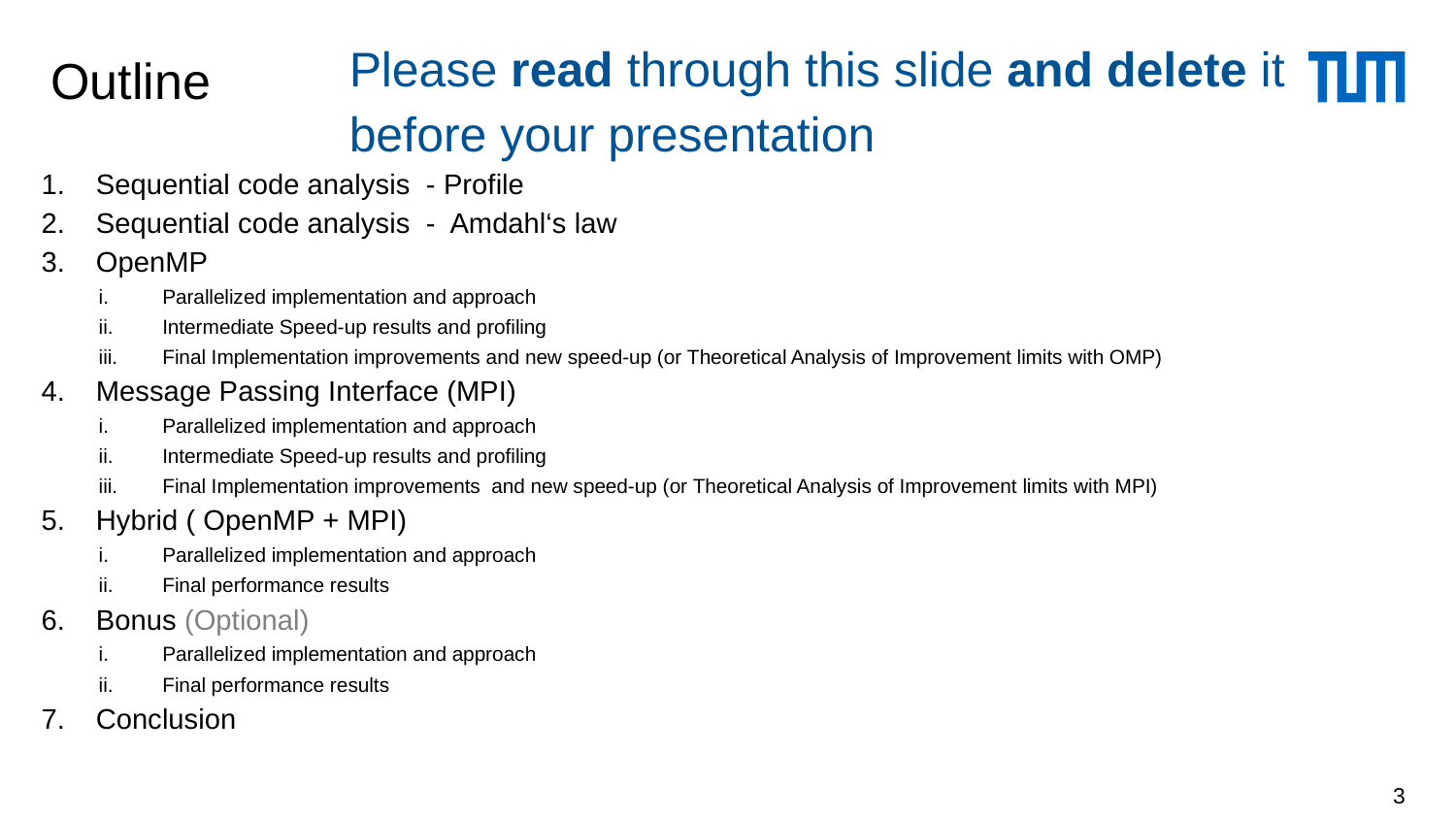

Please read through this slide and delete it before your presentation
# Outline
Sequential code analysis  - Profile
Sequential code analysis  -  Amdahl‘s law
OpenMP
Parallelized implementation and approach
Intermediate Speed-up results and profiling
Final Implementation improvements and new speed-up (or Theoretical Analysis of Improvement limits with OMP)
Message Passing Interface (MPI)
Parallelized implementation and approach
Intermediate Speed-up results and profiling
Final Implementation improvements  and new speed-up (or Theoretical Analysis of Improvement limits with MPI)
Hybrid ( OpenMP + MPI)
Parallelized implementation and approach
Final performance results
Bonus (Optional)
Parallelized implementation and approach
Final performance results
Conclusion
3